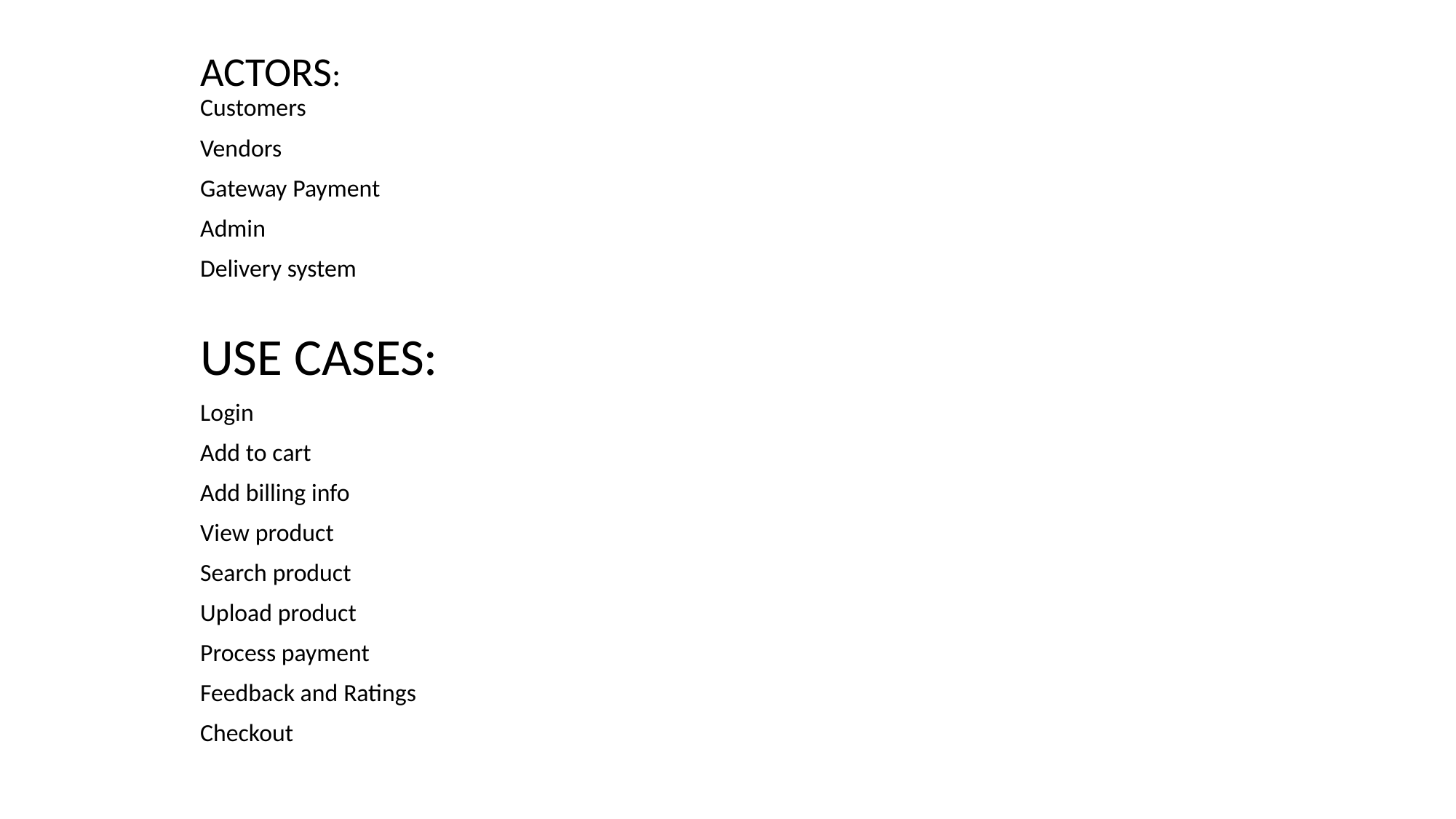

ACTORS:
Customers
Vendors
Gateway Payment
Admin
Delivery system

USE CASES:
Login
Add to cart
Add billing info
View product
Search product
Upload product
Process payment
Feedback and Ratings
Checkout